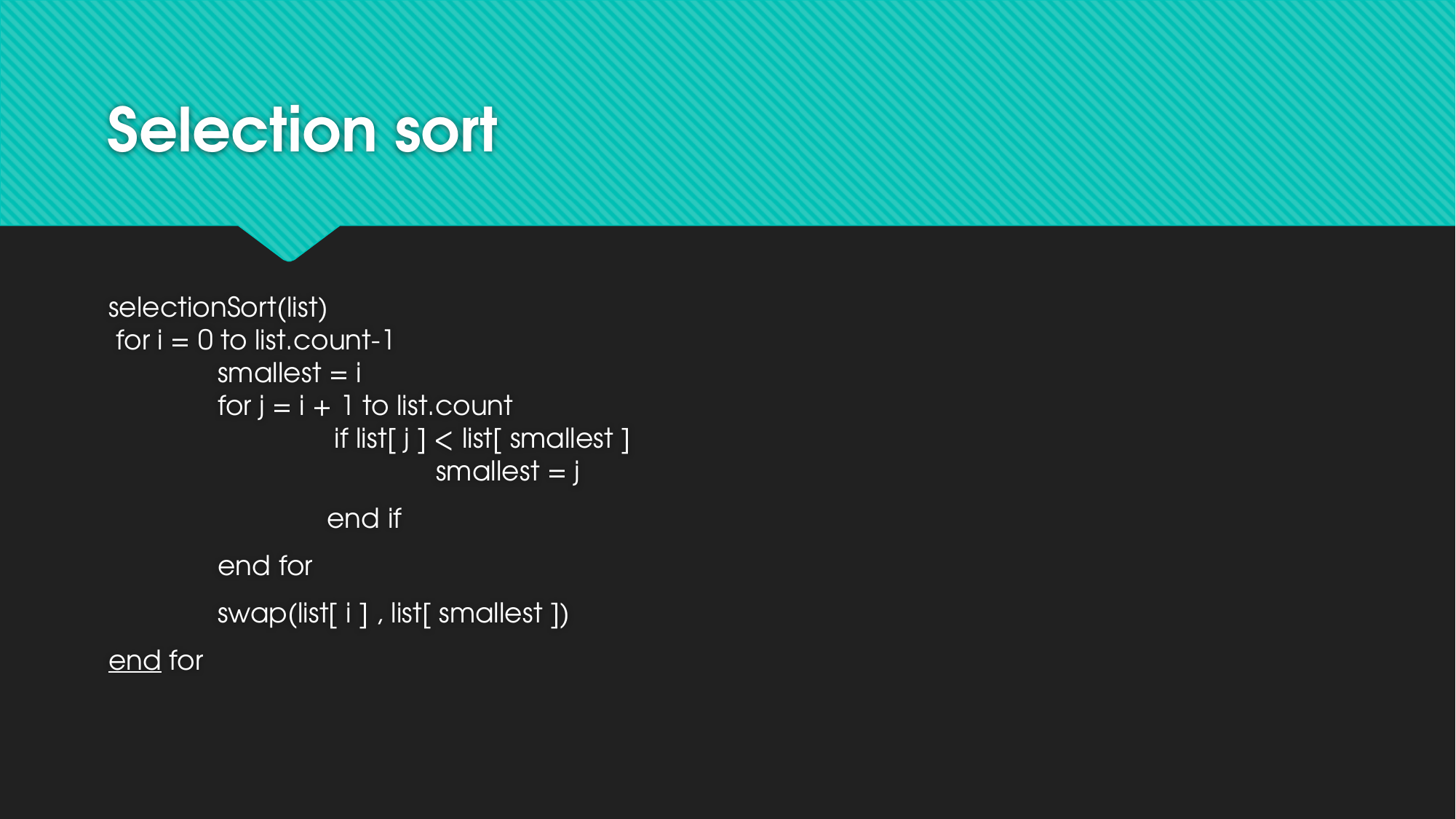

# Selection sort
selectionSort(list)
 for i = 0 to list.count-1
	smallest = i
	for j = i + 1 to list.count
 		 if list[ j ] < list[ smallest ]
			smallest = j
		end if
	end for
	swap(list[ i ] , list[ smallest ])
end for